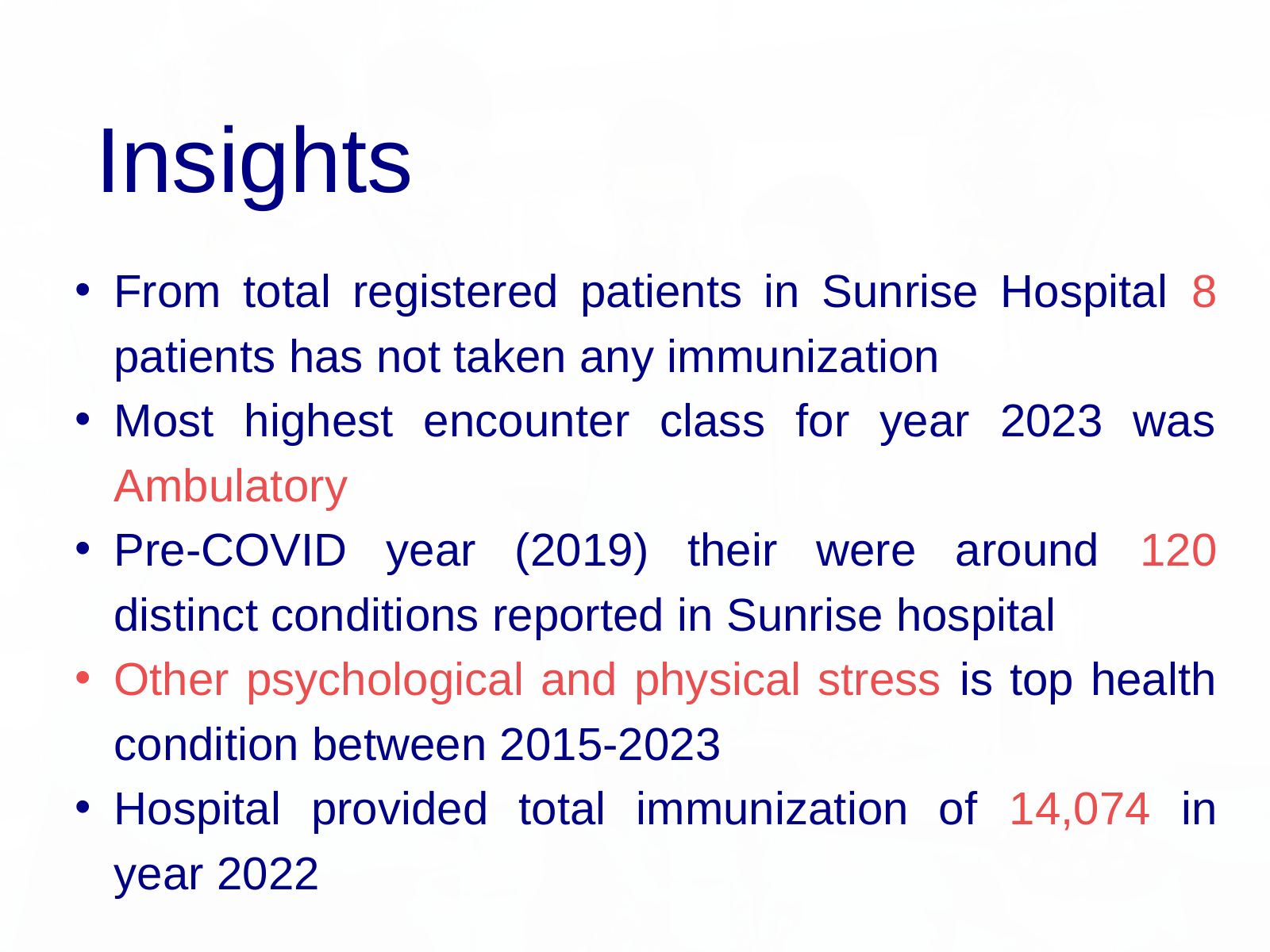

Insights

From total registered patients in Sunrise Hospital 8 patients has not taken any immunization
Most highest encounter class for year 2023 was Ambulatory
Pre-COVID year (2019) their were around 120 distinct conditions reported in Sunrise hospital
Other psychological and physical stress is top health condition between 2015-2023
Hospital provided total immunization of 14,074 in year 2022